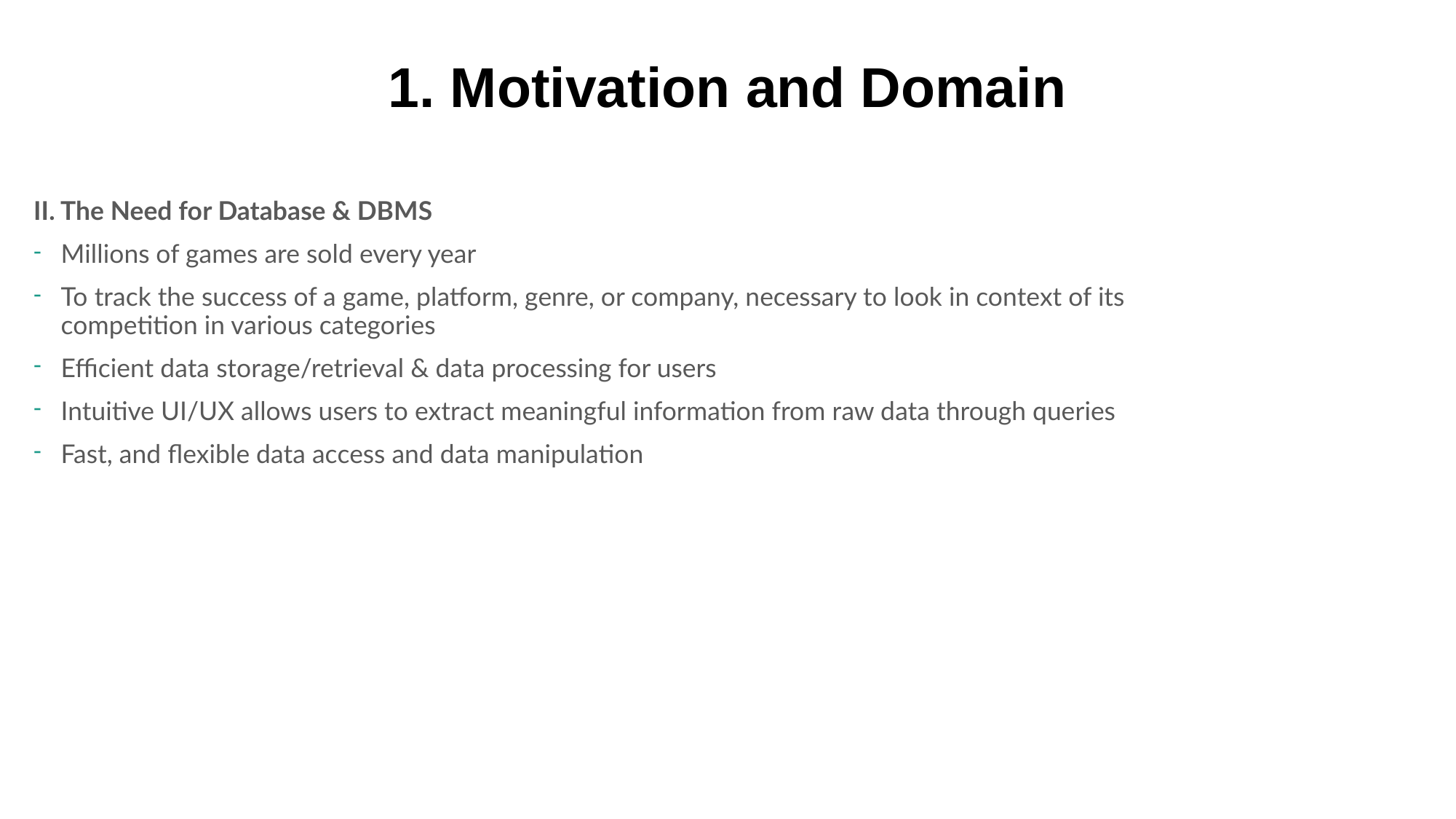

# 1. Motivation and Domain
II. The Need for Database & DBMS
Millions of games are sold every year
To track the success of a game, platform, genre, or company, necessary to look in context of its competition in various categories
Efficient data storage/retrieval & data processing for users
Intuitive UI/UX allows users to extract meaningful information from raw data through queries
Fast, and flexible data access and data manipulation